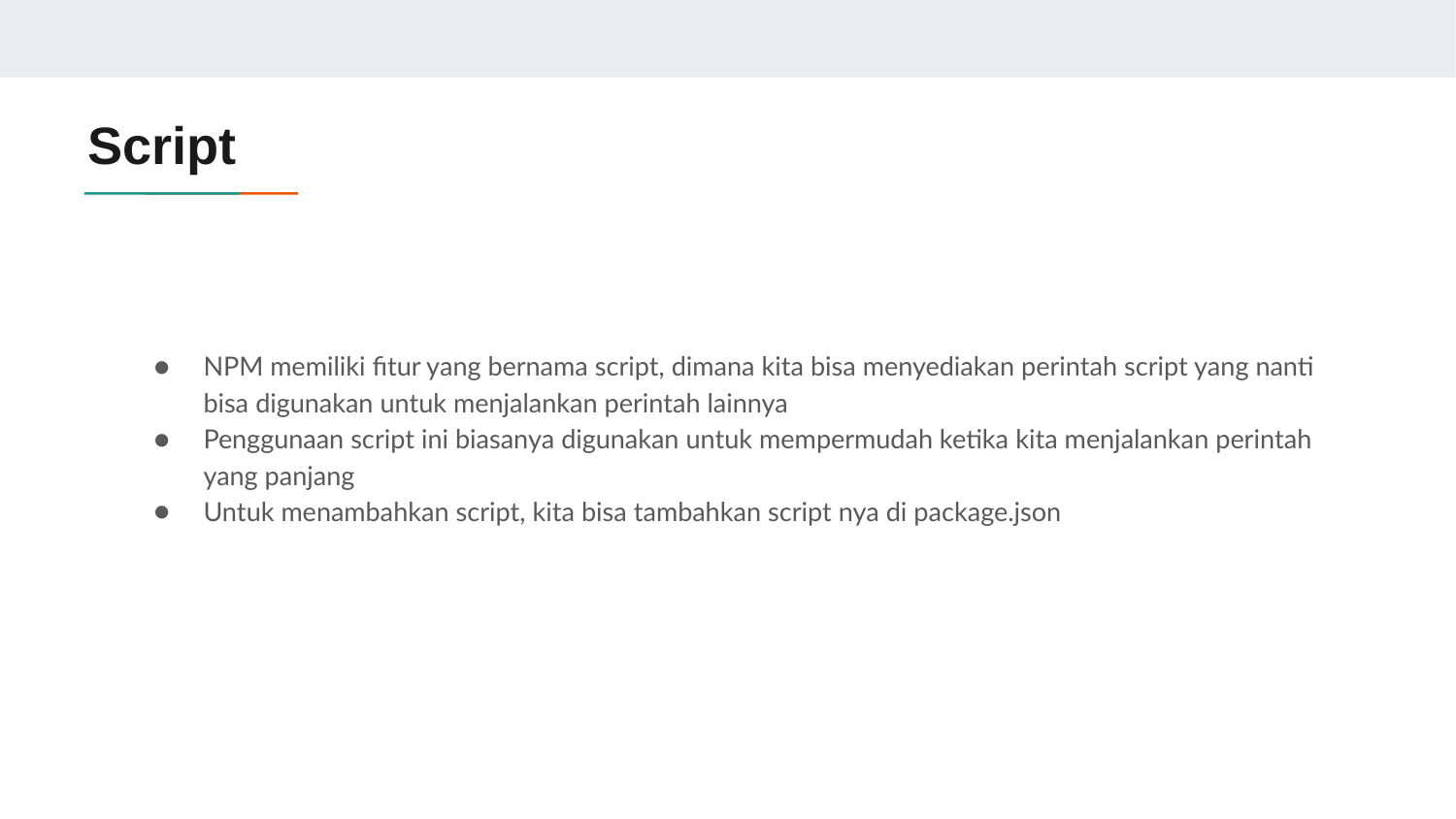

# Script
NPM memiliki fitur yang bernama script, dimana kita bisa menyediakan perintah script yang nanti bisa digunakan untuk menjalankan perintah lainnya
Penggunaan script ini biasanya digunakan untuk mempermudah ketika kita menjalankan perintah yang panjang
Untuk menambahkan script, kita bisa tambahkan script nya di package.json